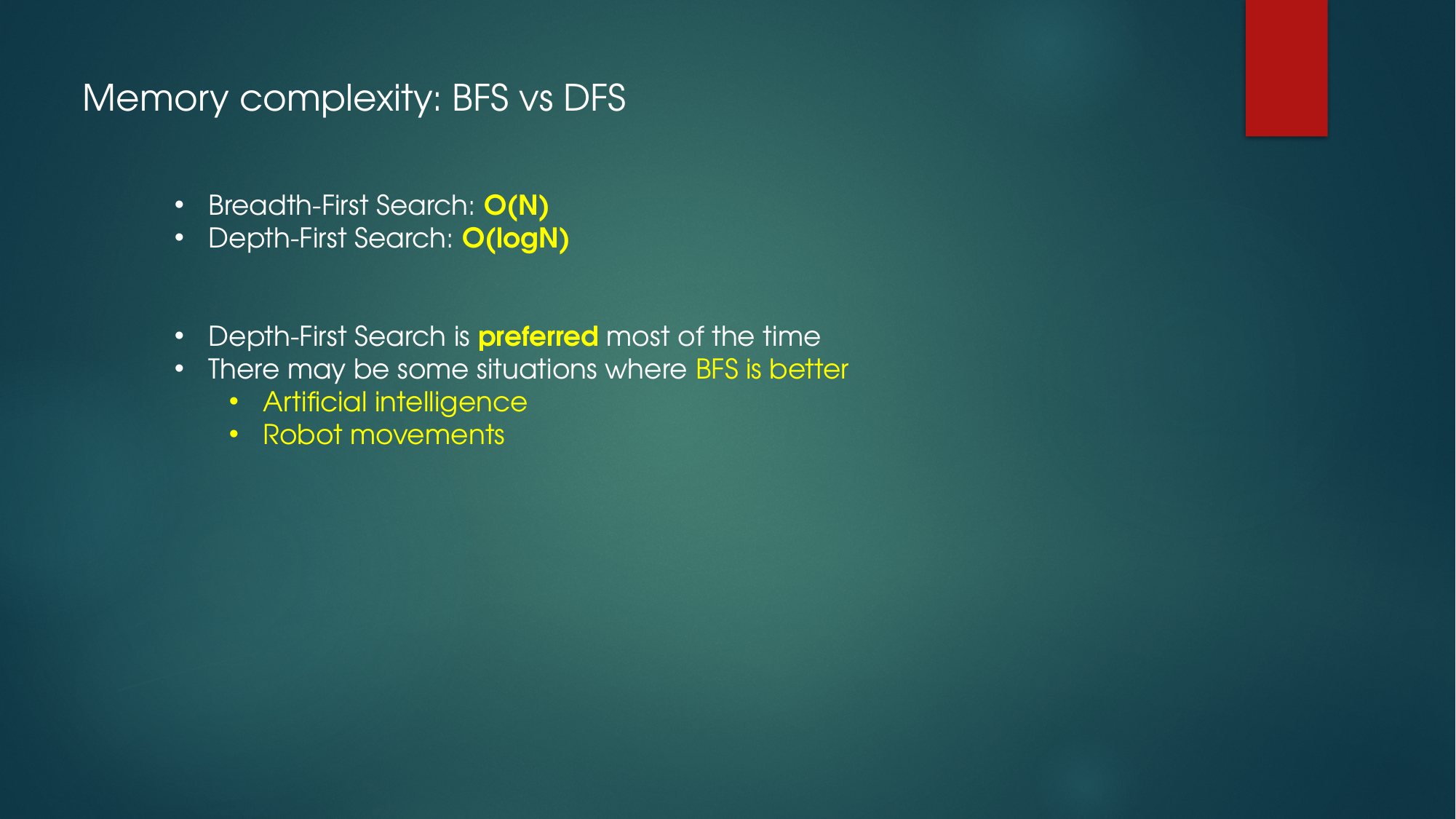

Memory complexity: BFS vs DFS
Breadth-First Search: O(N)
Depth-First Search: O(logN)

Depth-First Search is preferred most of the time
There may be some situations where BFS is better
Artificial intelligence
Robot movements